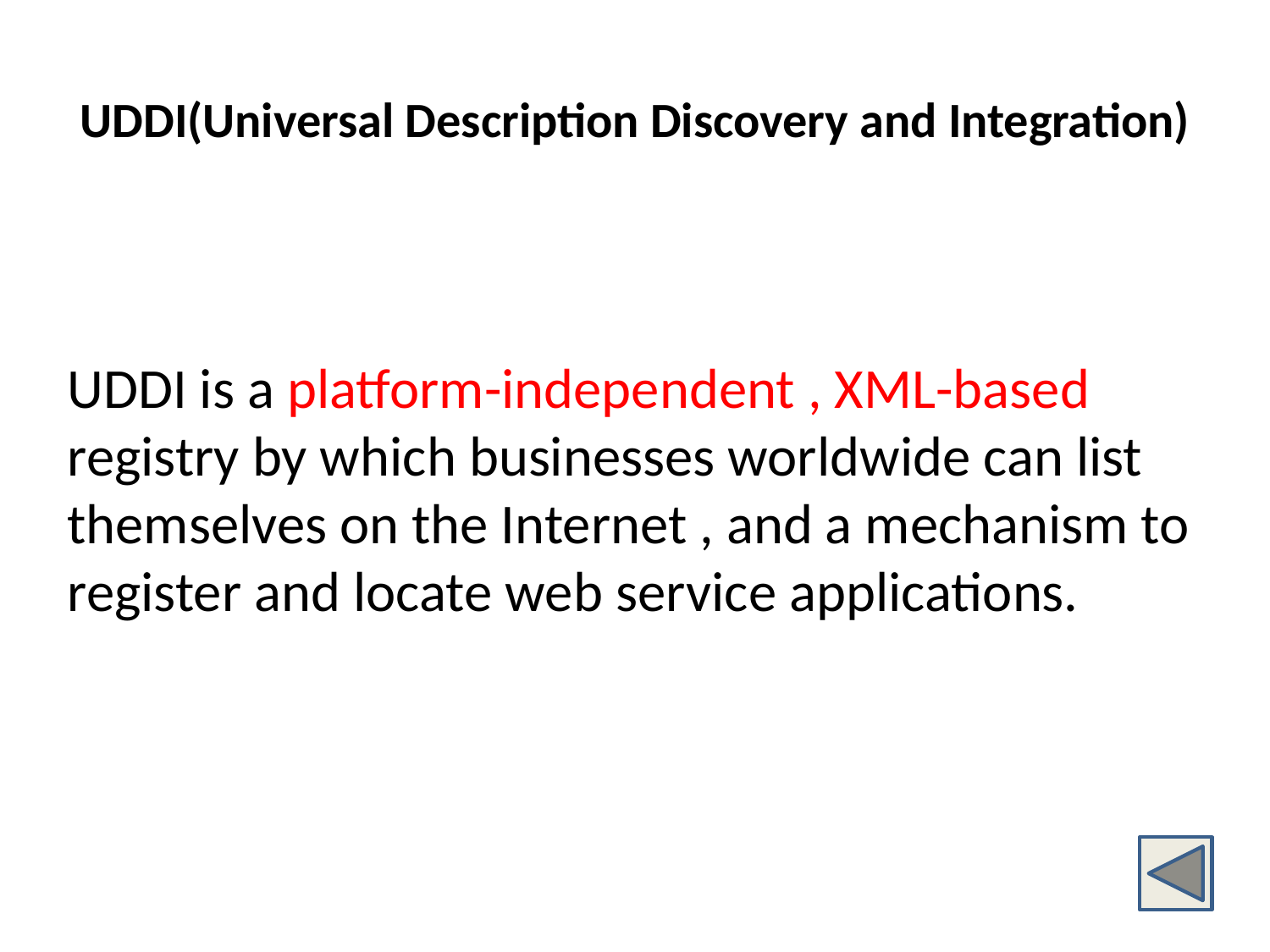

# UDDI(Universal Description Discovery and Integration)

UDDI is a platform-independent , XML-based registry by which businesses worldwide can list themselves on the Internet , and a mechanism to register and locate web service applications.